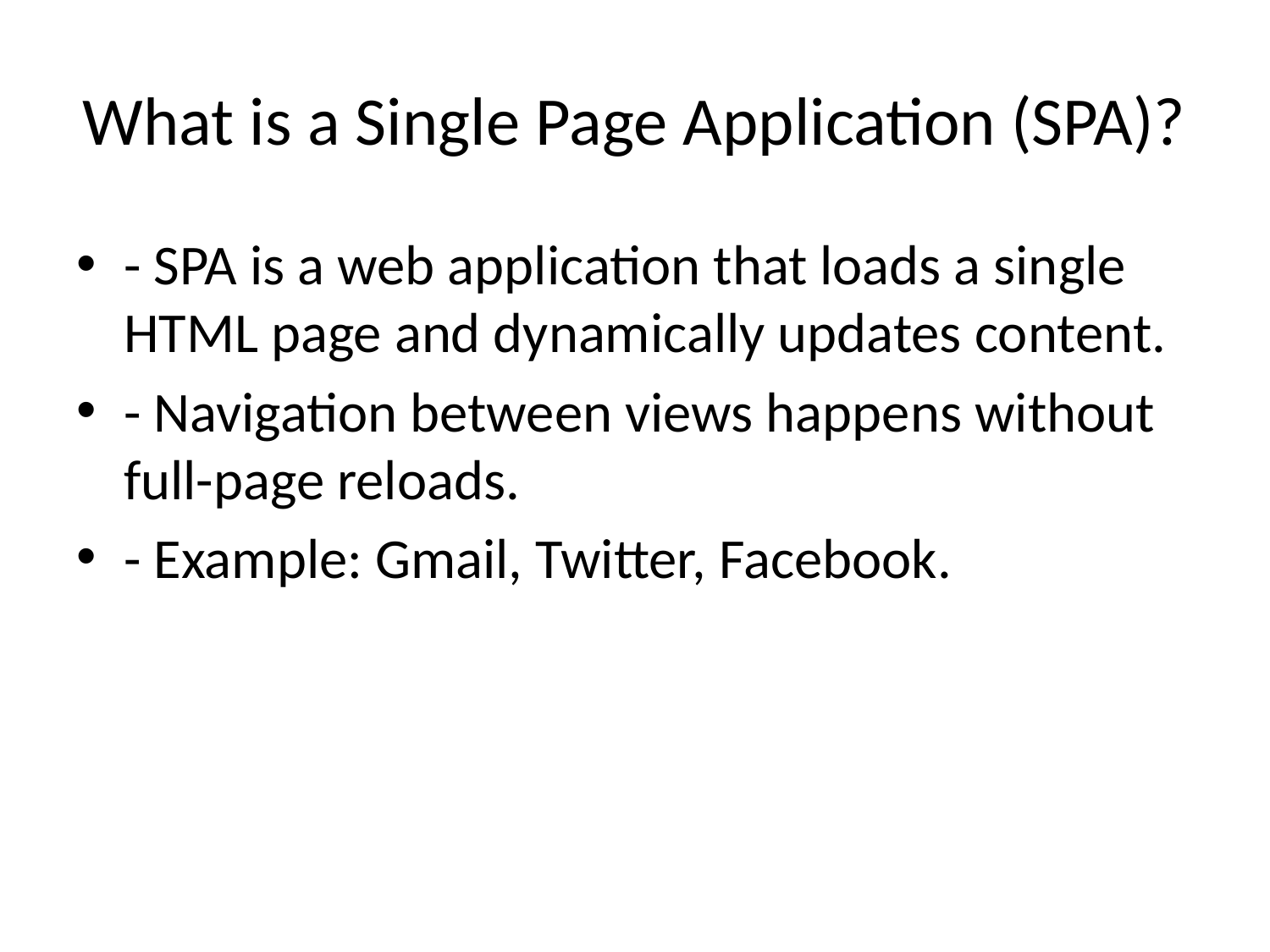

# What is a Single Page Application (SPA)?
- SPA is a web application that loads a single HTML page and dynamically updates content.
- Navigation between views happens without full-page reloads.
- Example: Gmail, Twitter, Facebook.